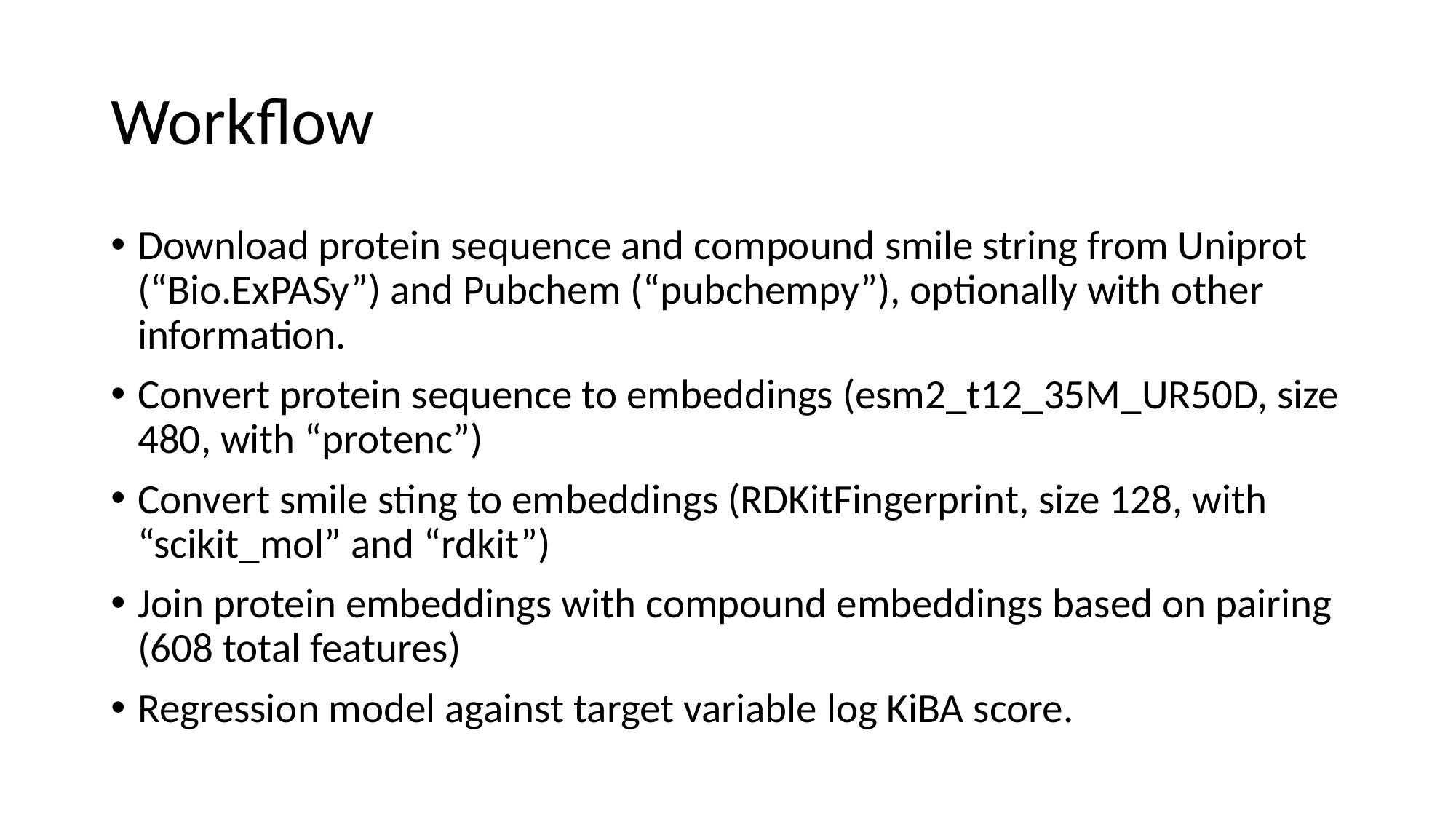

# Workflow
Download protein sequence and compound smile string from Uniprot (“Bio.ExPASy”) and Pubchem (“pubchempy”), optionally with other information.
Convert protein sequence to embeddings (esm2_t12_35M_UR50D, size 480, with “protenc”)
Convert smile sting to embeddings (RDKitFingerprint, size 128, with “scikit_mol” and “rdkit”)
Join protein embeddings with compound embeddings based on pairing (608 total features)
Regression model against target variable log KiBA score.